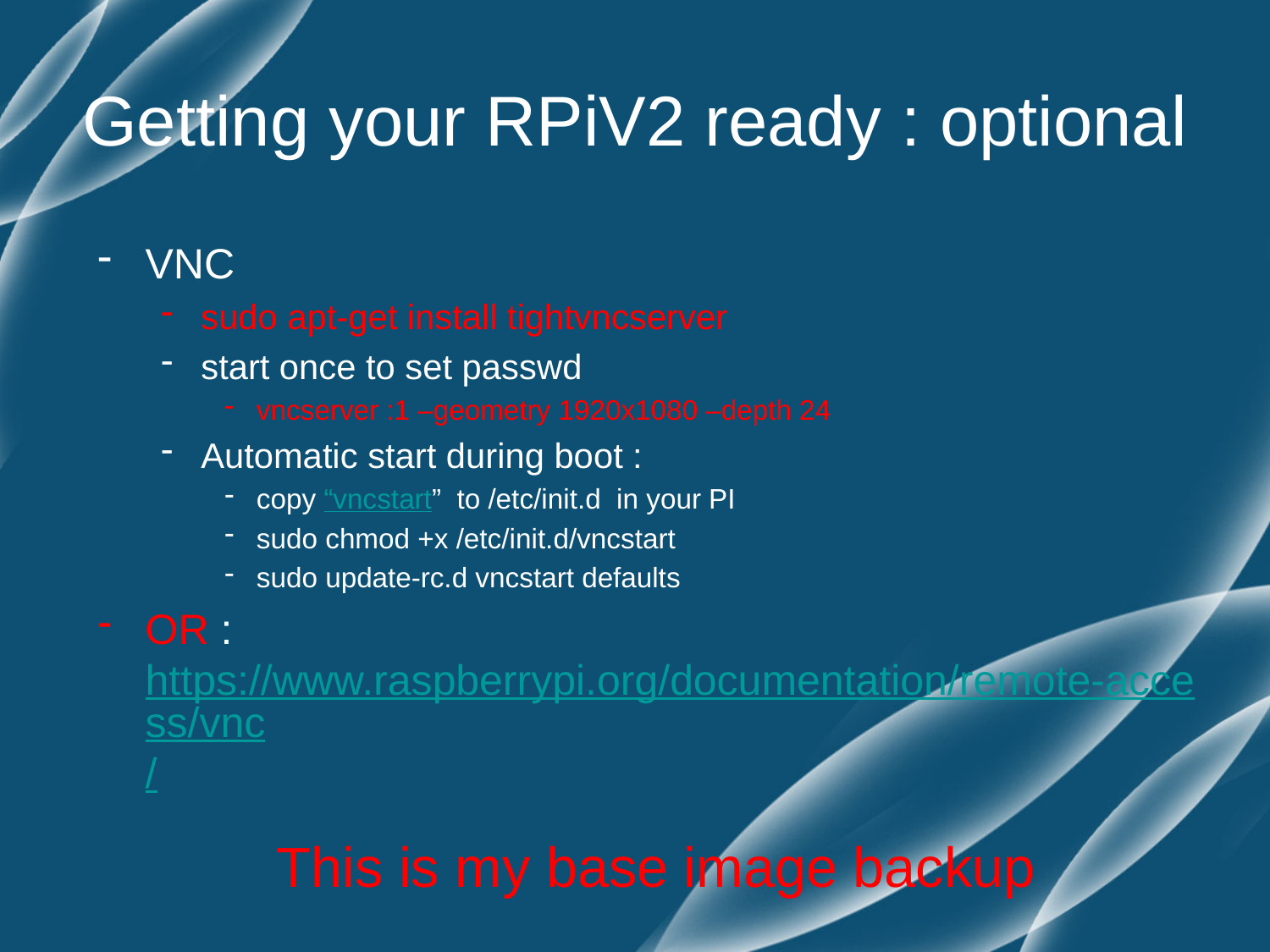

# Getting your RPiV2 ready : optional

VNC
sudo apt-get install tightvncserver
start once to set passwd
vncserver :1 –geometry 1920x1080 –depth 24
Automatic start during boot :
copy “vncstart”  to /etc/init.d  in your PI
sudo chmod +x /etc/init.d/vncstart
sudo update-rc.d vncstart defaults
OR : https://www.raspberrypi.org/documentation/remote-access/vnc/

This is my base image backup